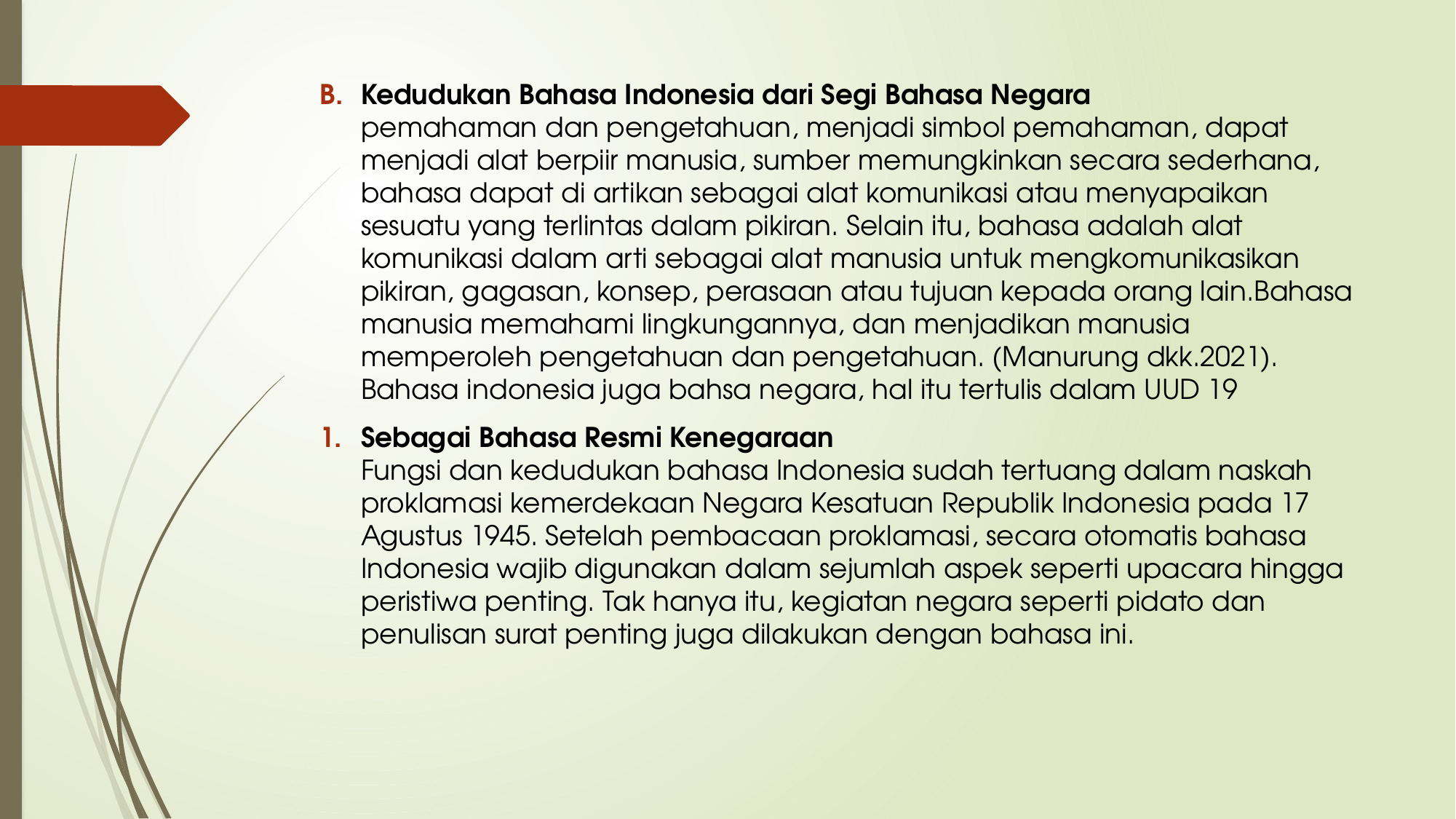

Kedudukan Bahasa Indonesia dari Segi Bahasa Negara
pemahaman dan pengetahuan, menjadi simbol pemahaman, dapat menjadi alat berpiir manusia, sumber memungkinkan secara sederhana, bahasa dapat di artikan sebagai alat komunikasi atau menyapaikan sesuatu yang terlintas dalam pikiran. Selain itu, bahasa adalah alat komunikasi dalam arti sebagai alat manusia untuk mengkomunikasikan pikiran, gagasan, konsep, perasaan atau tujuan kepada orang lain.Bahasa manusia memahami lingkungannya, dan menjadikan manusia memperoleh pengetahuan dan pengetahuan. (Manurung dkk.2021). Bahasa indonesia juga bahsa negara, hal itu tertulis dalam UUD 19
Sebagai Bahasa Resmi Kenegaraan
Fungsi dan kedudukan bahasa Indonesia sudah tertuang dalam naskah proklamasi kemerdekaan Negara Kesatuan Republik Indonesia pada 17 Agustus 1945. Setelah pembacaan proklamasi, secara otomatis bahasa Indonesia wajib digunakan dalam sejumlah aspek seperti upacara hingga peristiwa penting. Tak hanya itu, kegiatan negara seperti pidato dan penulisan surat penting juga dilakukan dengan bahasa ini.